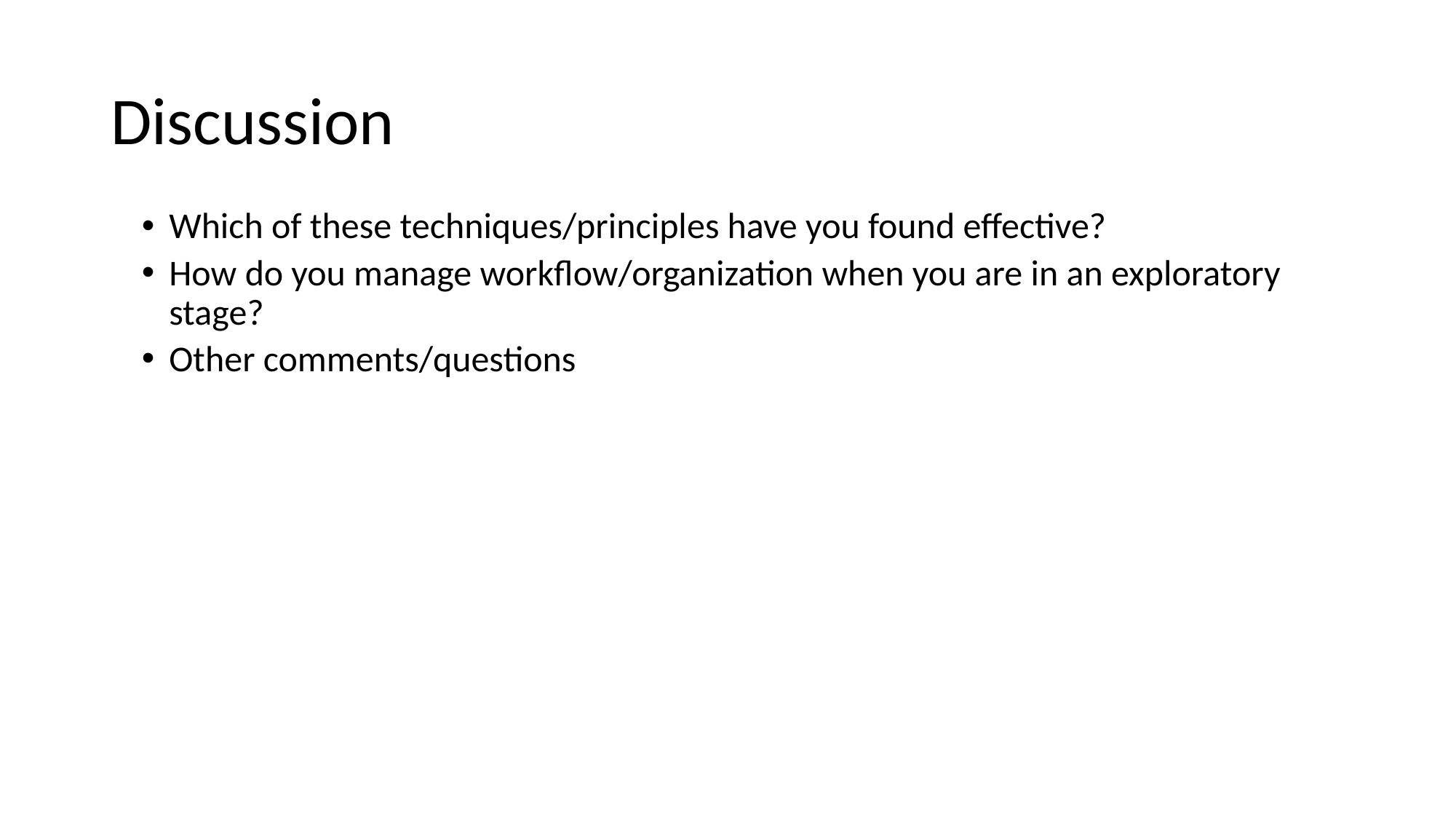

# Discussion
Which of these techniques/principles have you found effective?
How do you manage workflow/organization when you are in an exploratory stage?
Other comments/questions